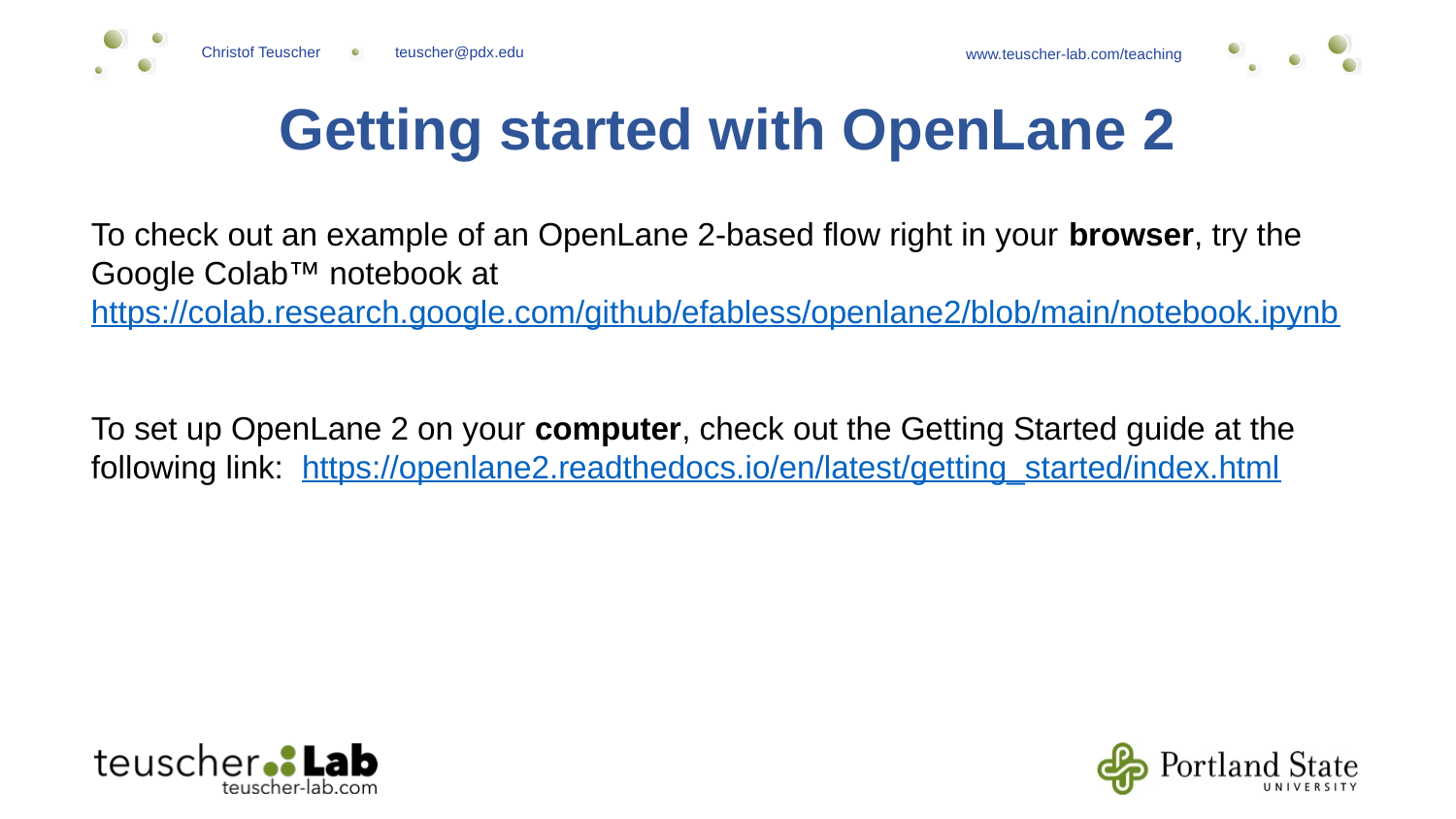

Getting started with OpenLane 2

To check out an example of an OpenLane 2-based flow right in your browser, try the Google Colab™ notebook at https://colab.research.google.com/github/efabless/openlane2/blob/main/notebook.ipynb

To set up OpenLane 2 on your computer, check out the Getting Started guide at the following link:  https://openlane2.readthedocs.io/en/latest/getting_started/index.html